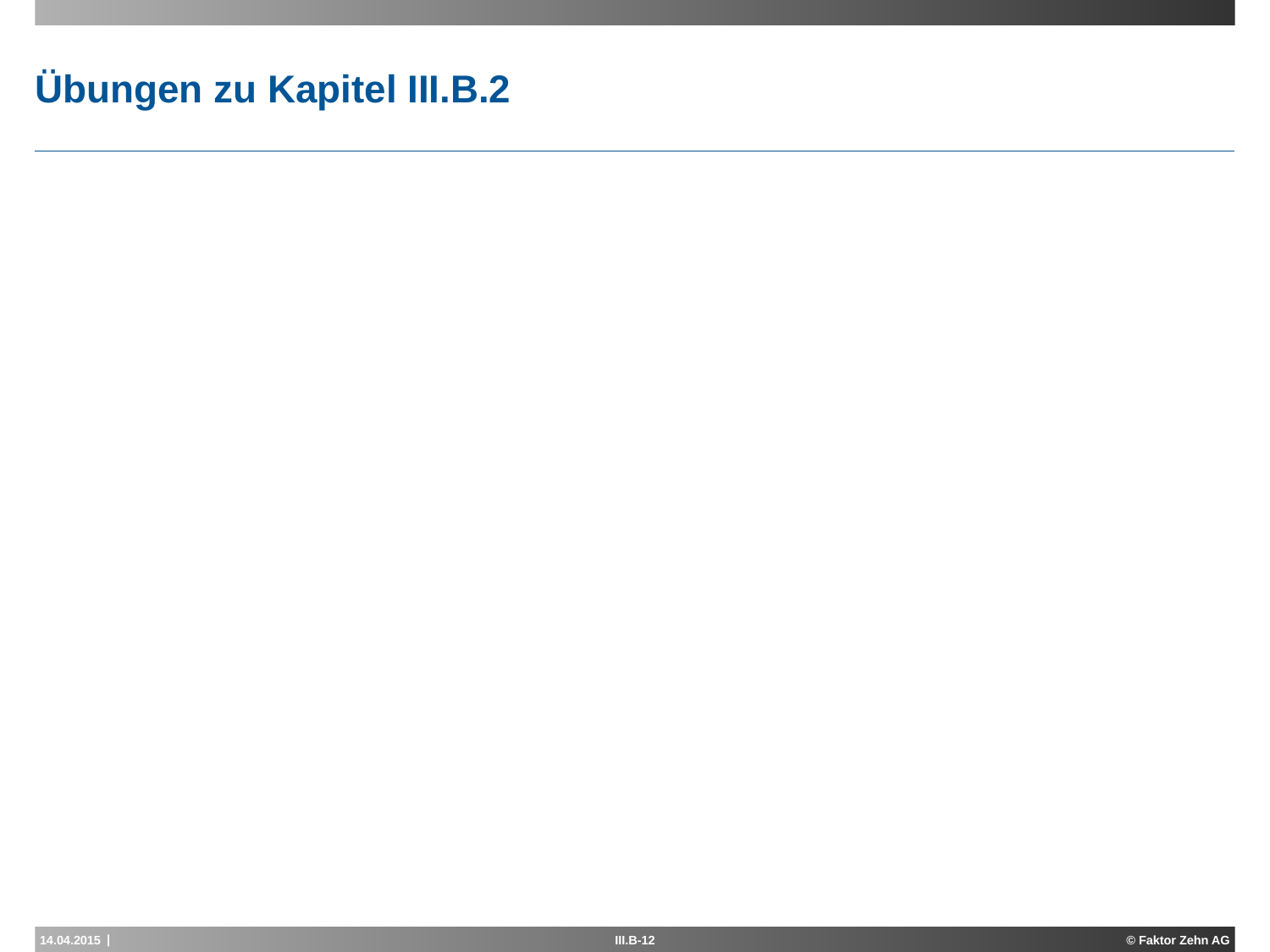

# Übungen zu Kapitel III.B.2
14.04.2015
III.B-12